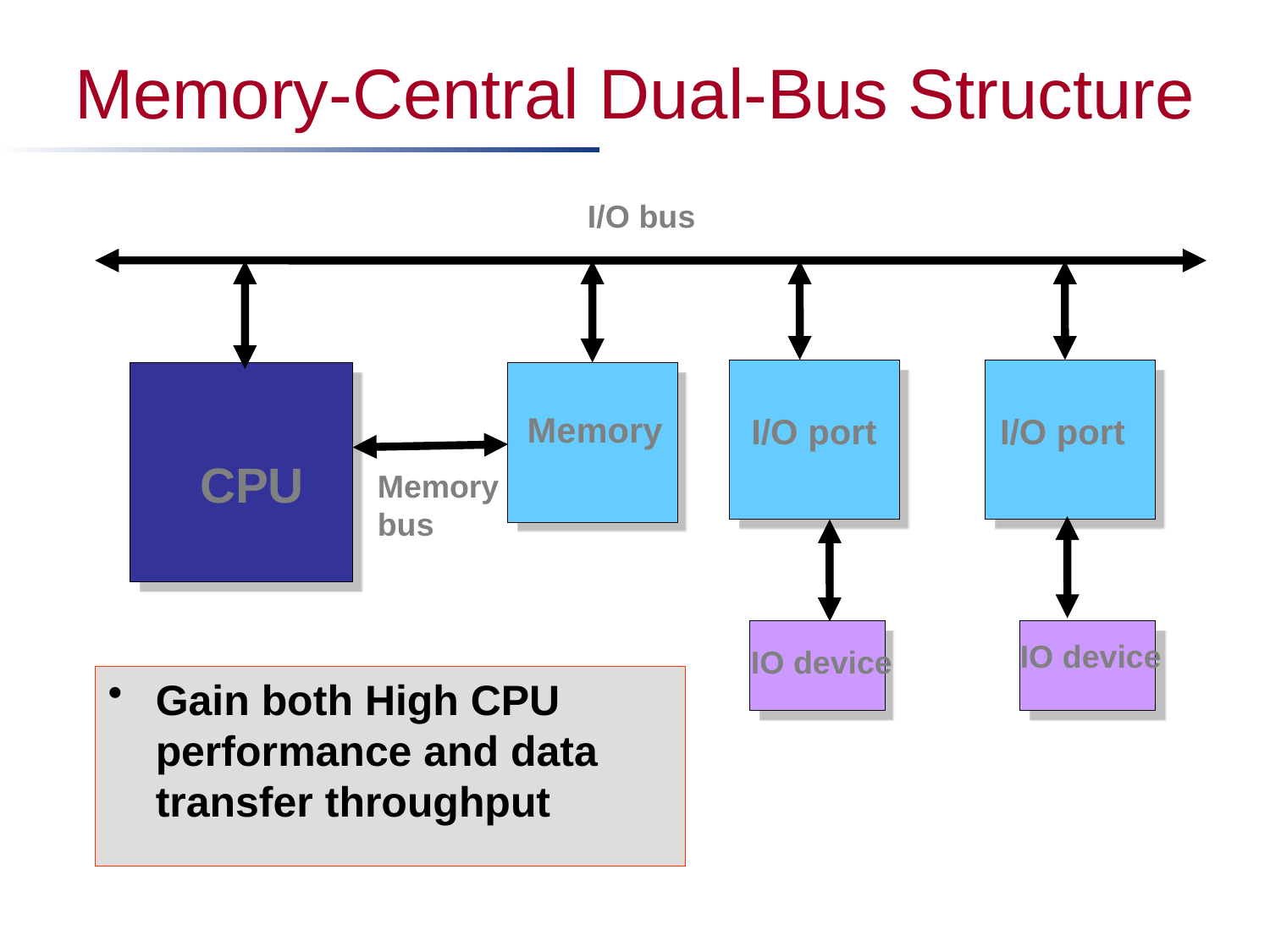

# Memory-Central Dual-Bus Structure
I/O bus

Memory
I/O port
I/O port

CPU
Memory bus

IO device
IO device
Gain both High CPU performance and data transfer throughput